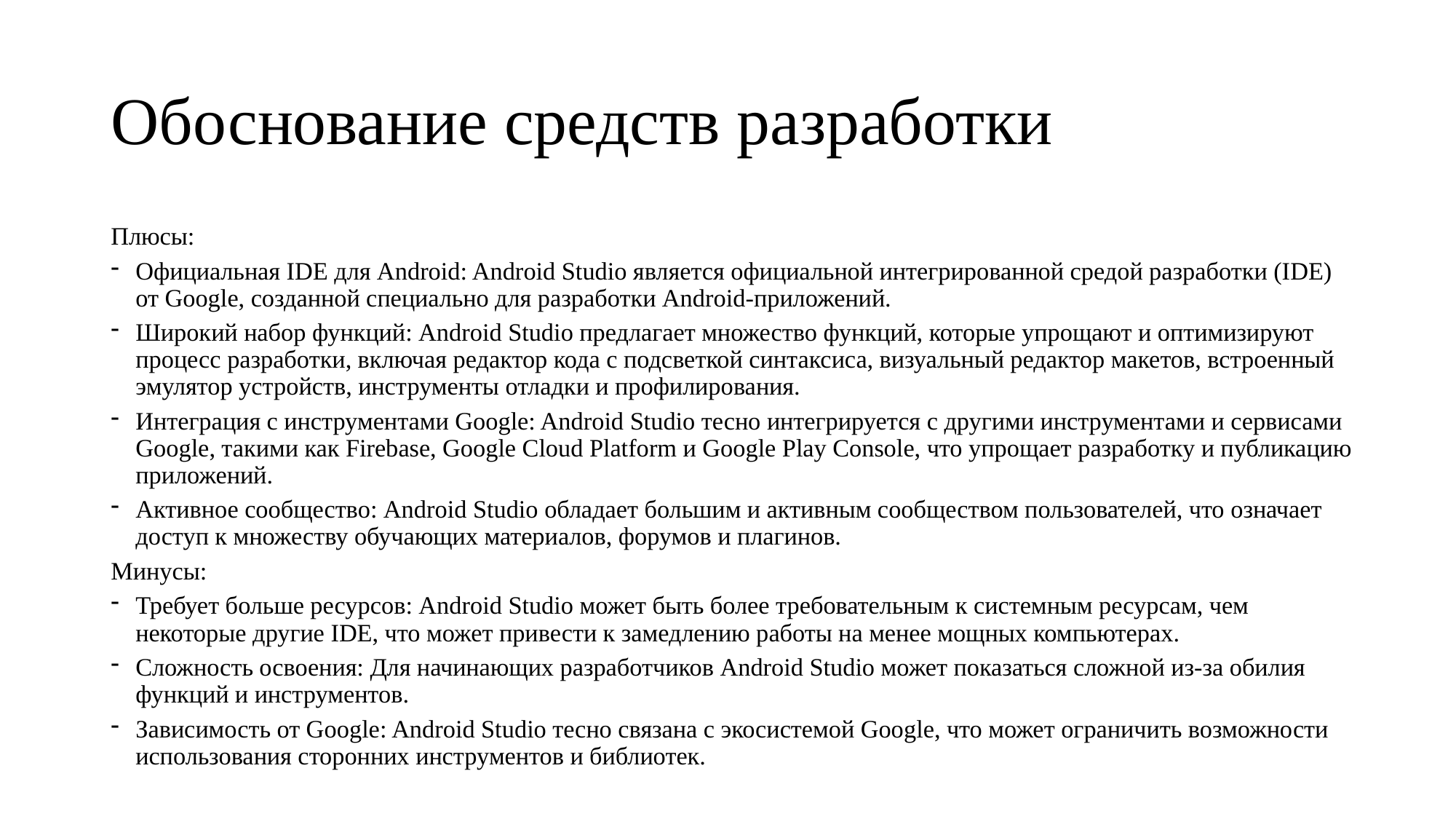

# Обоснование средств разработки
Плюсы:
Официальная IDE для Android: Android Studio является официальной интегрированной средой разработки (IDE) от Google, созданной специально для разработки Android-приложений.
Широкий набор функций: Android Studio предлагает множество функций, которые упрощают и оптимизируют процесс разработки, включая редактор кода с подсветкой синтаксиса, визуальный редактор макетов, встроенный эмулятор устройств, инструменты отладки и профилирования.
Интеграция с инструментами Google: Android Studio тесно интегрируется с другими инструментами и сервисами Google, такими как Firebase, Google Cloud Platform и Google Play Console, что упрощает разработку и публикацию приложений.
Активное сообщество: Android Studio обладает большим и активным сообществом пользователей, что означает доступ к множеству обучающих материалов, форумов и плагинов.
Минусы:
Требует больше ресурсов: Android Studio может быть более требовательным к системным ресурсам, чем некоторые другие IDE, что может привести к замедлению работы на менее мощных компьютерах.
Сложность освоения: Для начинающих разработчиков Android Studio может показаться сложной из-за обилия функций и инструментов.
Зависимость от Google: Android Studio тесно связана с экосистемой Google, что может ограничить возможности использования сторонних инструментов и библиотек.